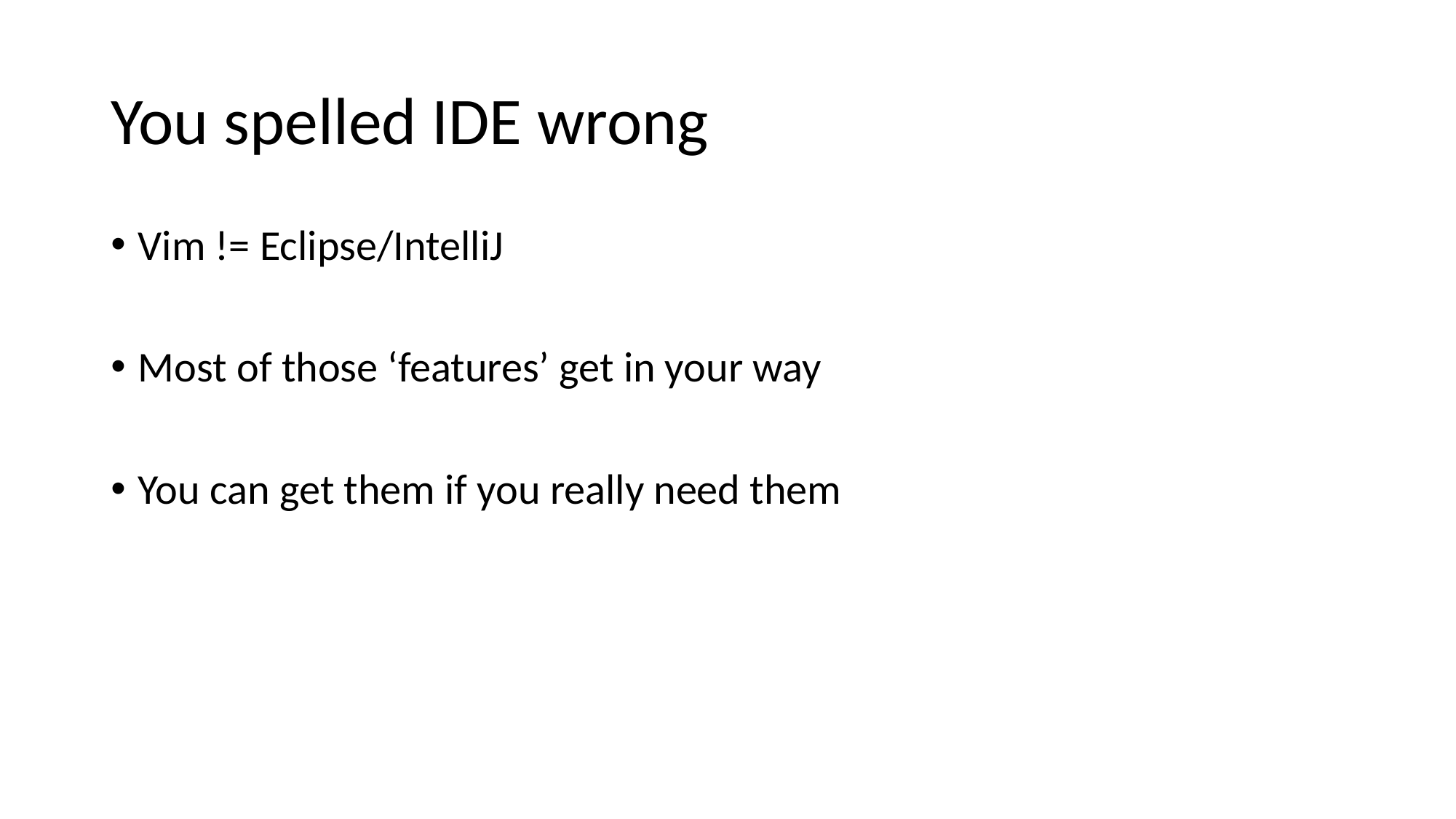

# You spelled IDE wrong
Vim != Eclipse/IntelliJ

Most of those ‘features’ get in your way

You can get them if you really need them